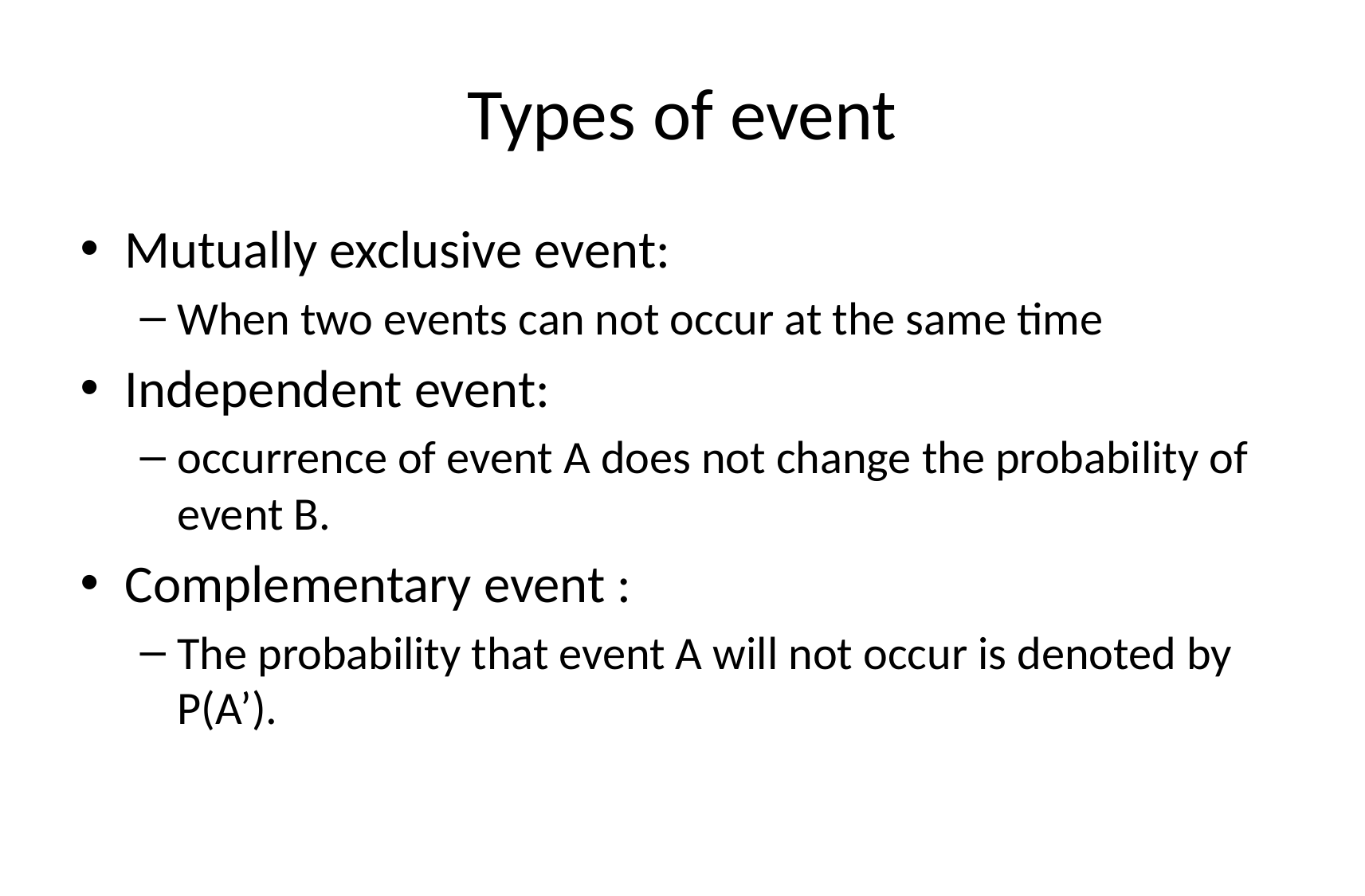

# Types of event
Mutually exclusive event:
When two events can not occur at the same time
Independent event:
occurrence of event A does not change the probability of event B.
Complementary event :
The probability that event A will not occur is denoted by P(A’).